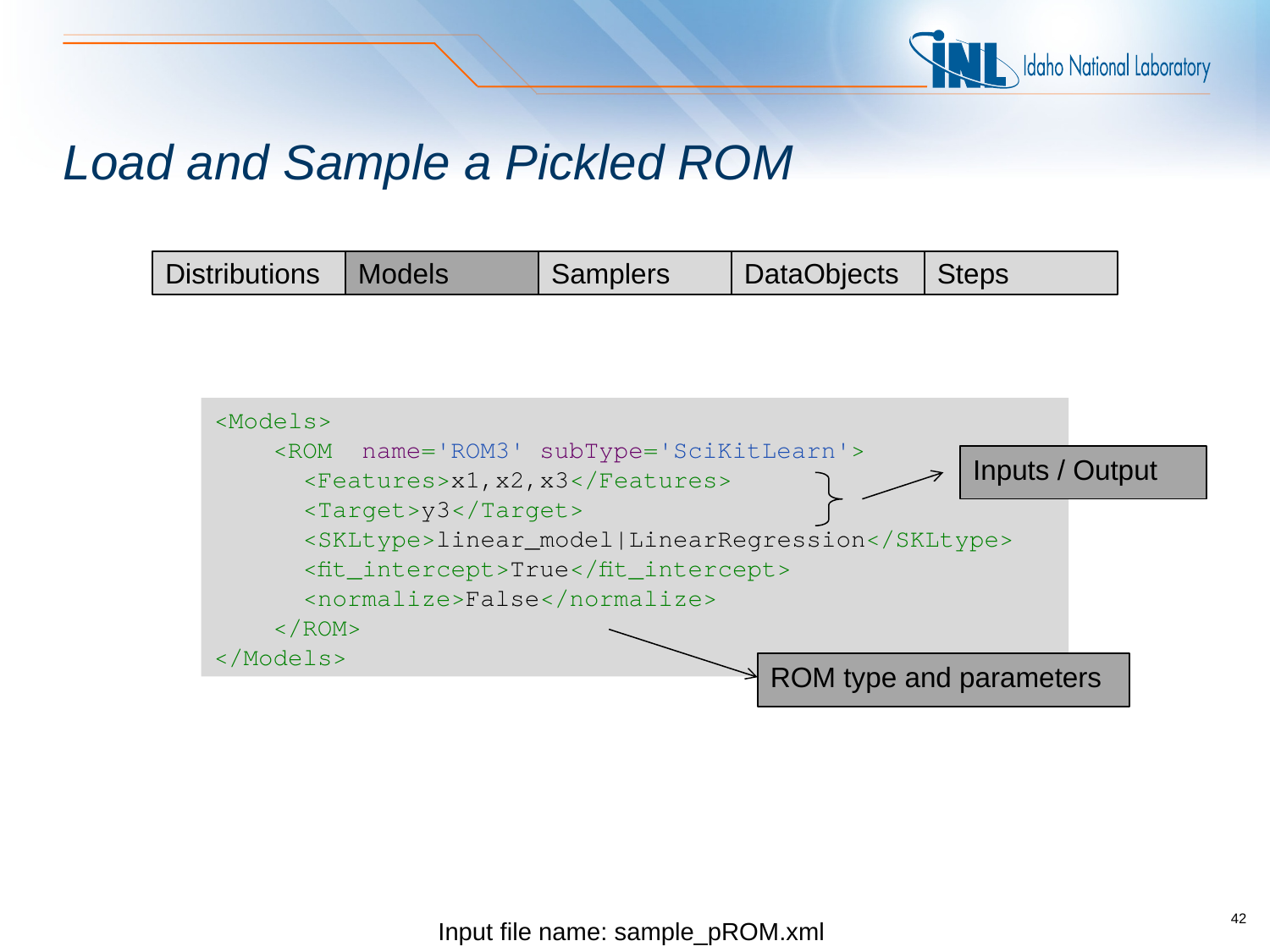

# Load and Sample a Pickled ROM
Distributions
Models
Samplers
DataObjects
Steps
<Models>
    <ROM  name='ROM3' subType='SciKitLearn'>
      <Features>x1,x2,x3</Features>
      <Target>y3</Target>
      <SKLtype>linear_model|LinearRegression</SKLtype>
      <fit_intercept>True</fit_intercept>
      <normalize>False</normalize>
    </ROM>
</Models>
Inputs / Output

ROM type and parameters
Input file name: sample_pROM.xml
42